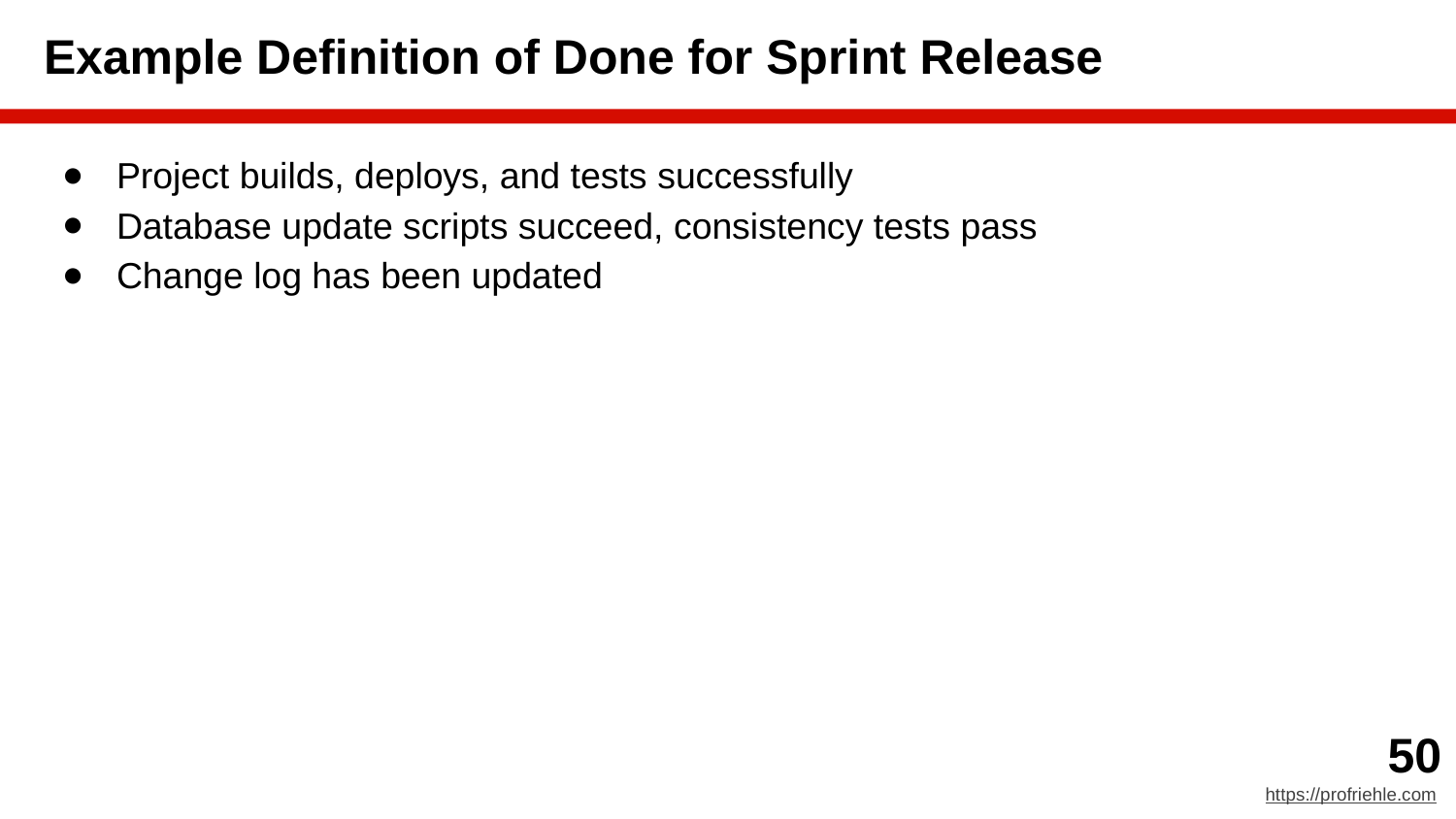

# Example Definition of Done for Sprint Release
Project builds, deploys, and tests successfully
Database update scripts succeed, consistency tests pass
Change log has been updated
50
https://profriehle.com